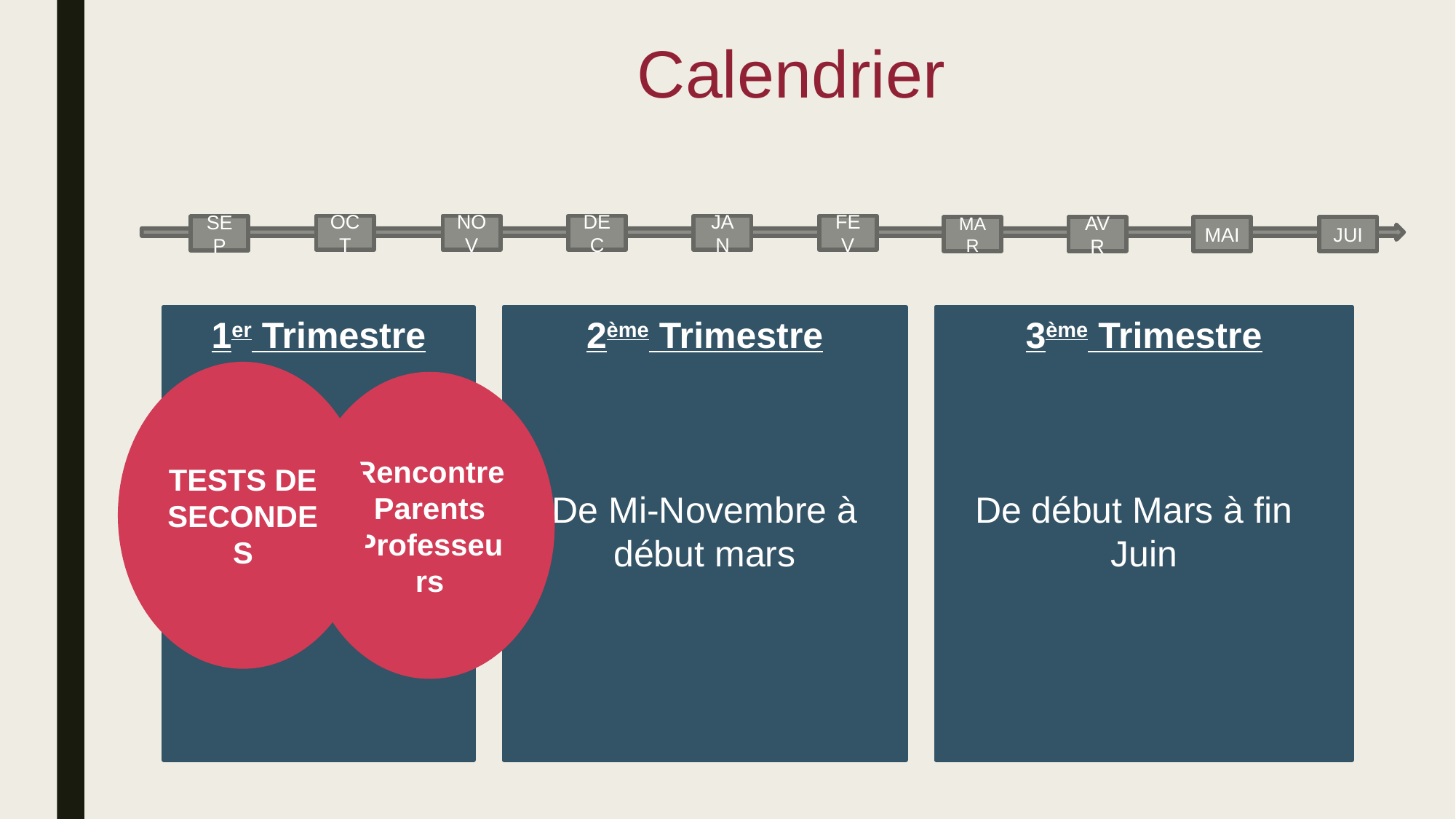

# Calendrier
FEV
JAN
DEC
NOV
OCT
SEP
JUI
MAI
AVR
MAR

1er Trimestre

Du 1 septembre au mi-novembre

2ème Trimestre

De Mi-Novembre à début mars
3ème Trimestre

De début Mars à fin   Juin
TESTS DE SECONDES
Rencontre Parents Professeurs